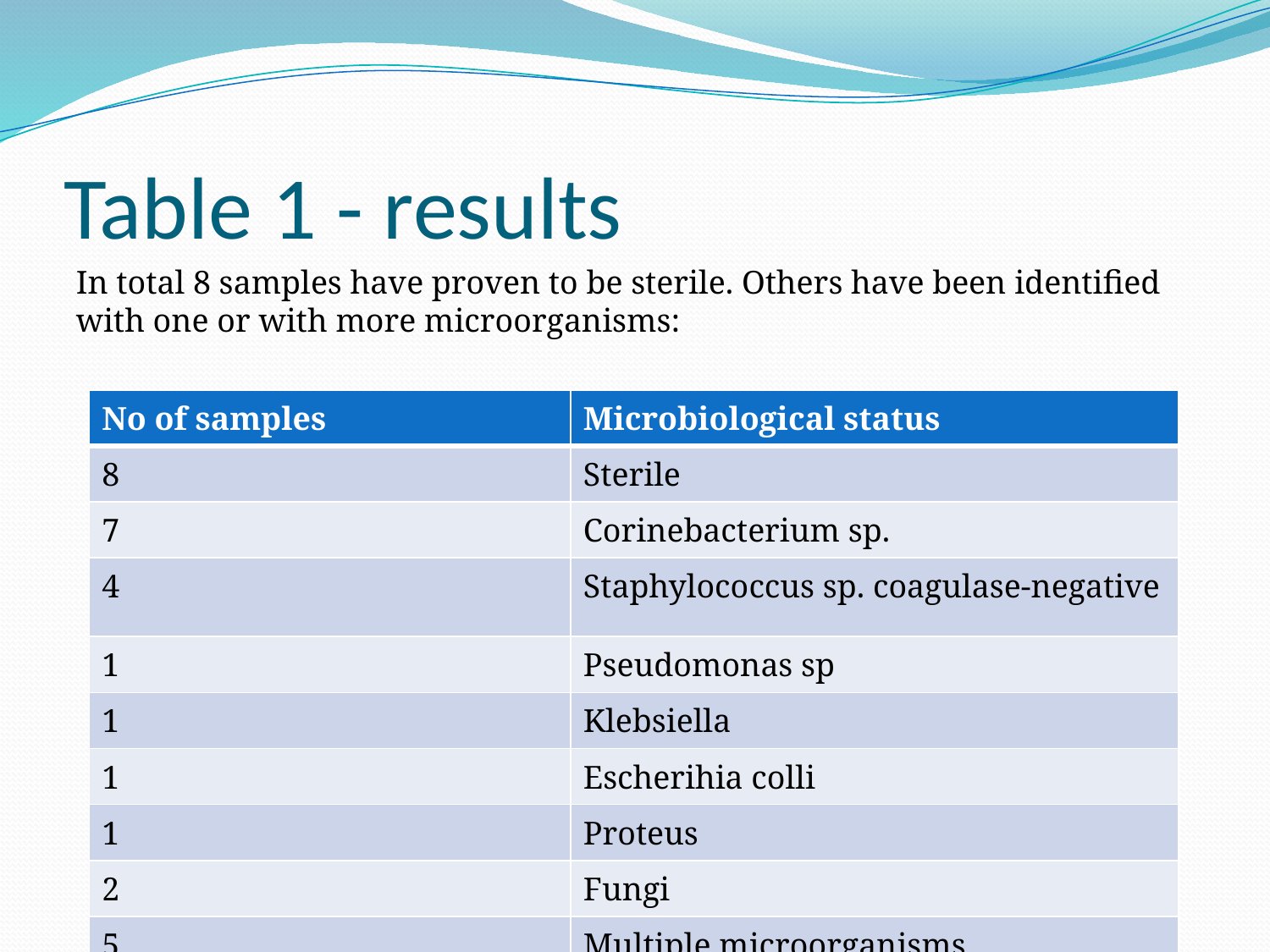

# Table 1 - results
In total 8 samples have proven to be sterile. Others have been identified with one or with more microorganisms:
| No of samples | Microbiological status |
| --- | --- |
| 8 | Sterile |
| 7 | Corinebacterium sp. |
| 4 | Staphylococcus sp. coagulase-negative |
| 1 | Pseudomonas sp |
| 1 | Klebsiella |
| 1 | Escherihia colli |
| 1 | Proteus |
| 2 | Fungi |
| 5 | Multiple microorganisms |